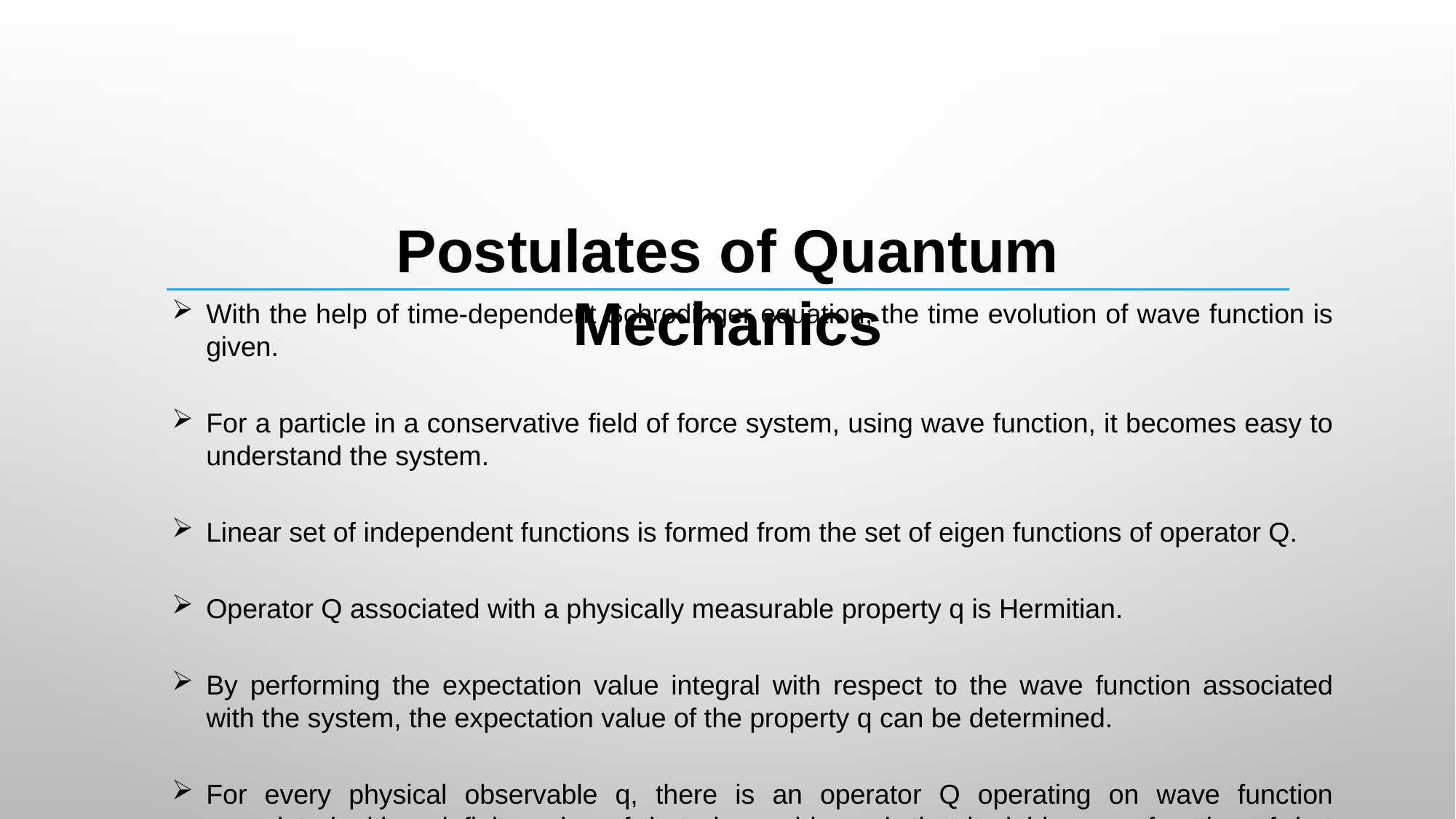

Postulates of Quantum Mechanics
With the help of time-dependent Schrodinger equation, the time evolution of wave function is given.

For a particle in a conservative field of force system, using wave function, it becomes easy to understand the system.

Linear set of independent functions is formed from the set of eigen functions of operator Q.

Operator Q associated with a physically measurable property q is Hermitian.

By performing the expectation value integral with respect to the wave function associated with the system, the expectation value of the property q can be determined.

For every physical observable q, there is an operator Q operating on wave function associated with a definite value of that observable such that it yields wave function of that many times.